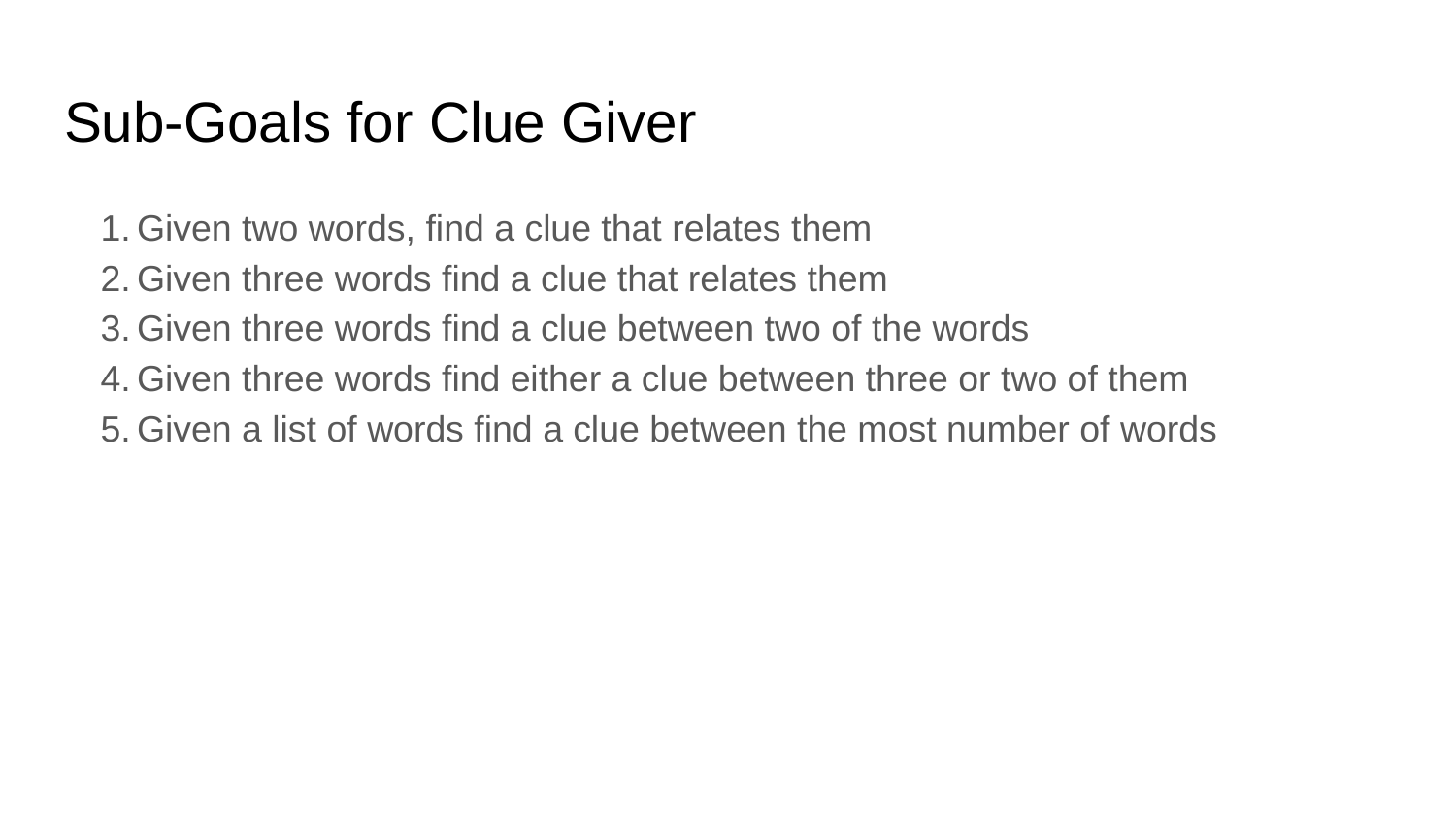

# Sub-Goals for Clue Giver
Given two words, find a clue that relates them
Given three words find a clue that relates them
Given three words find a clue between two of the words
Given three words find either a clue between three or two of them
Given a list of words find a clue between the most number of words